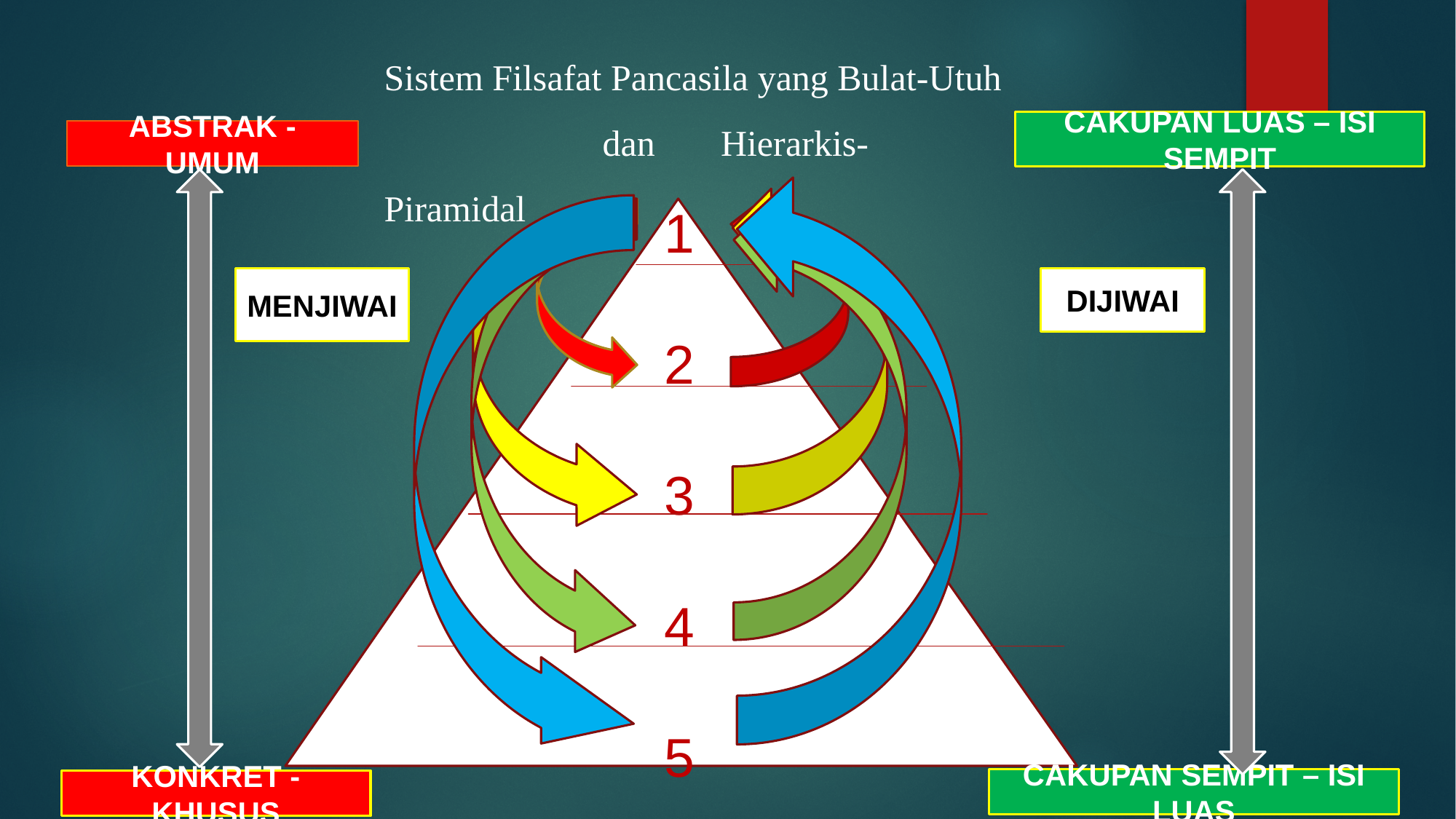

# Sistem Filsafat Pancasila yang Bulat-Utuh 		dan	 Hierarkis-Piramidal
CAKUPAN LUAS – ISI SEMPIT
ABSTRAK - UMUM

1

2

3

4

5

MENJIWAI
DIJIWAI
CAKUPAN SEMPIT – ISI LUAS
KONKRET - KHUSUS